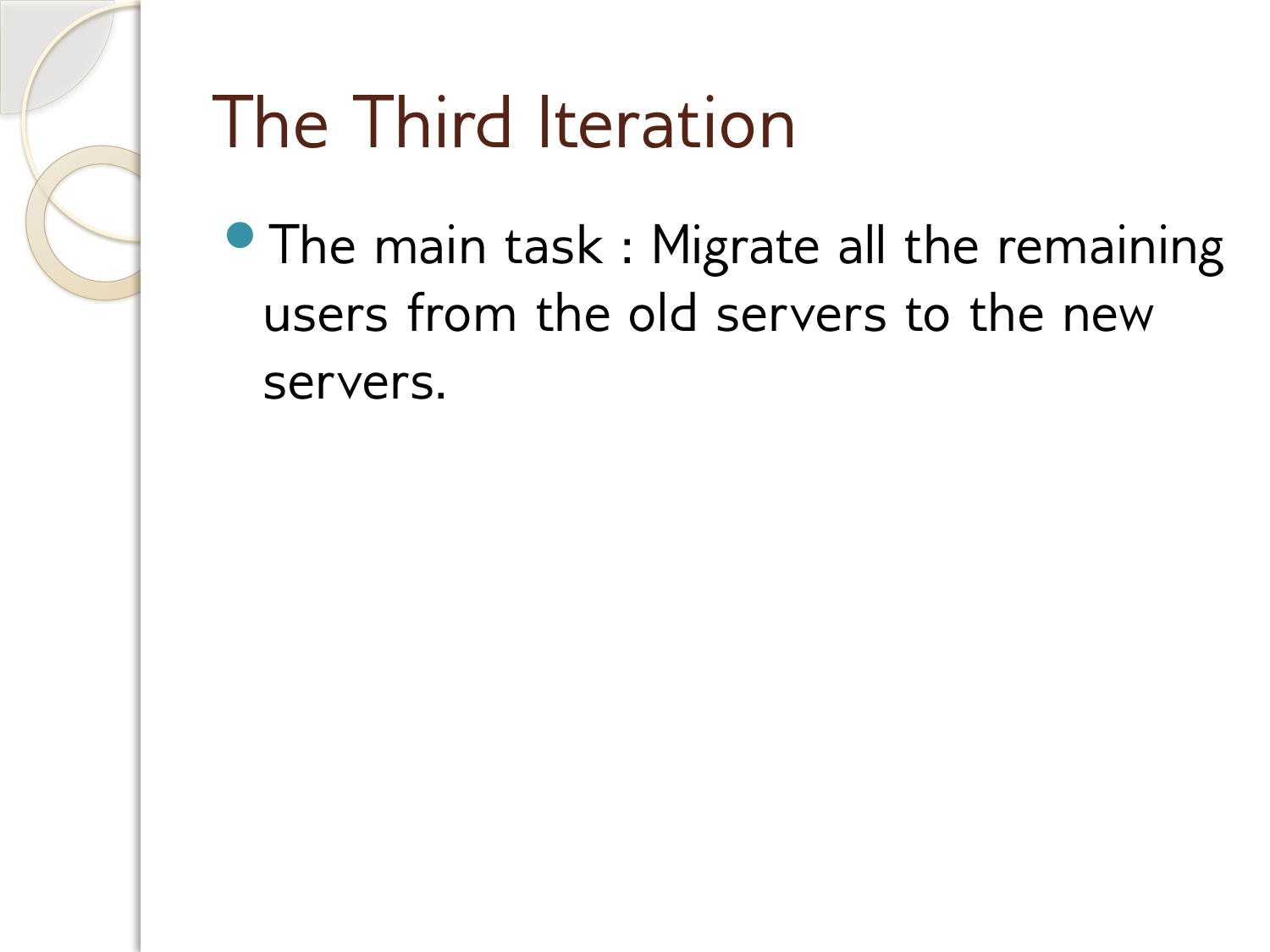

# The Third Iteration
The main task : Migrate all the remaining users from the old servers to the new servers.